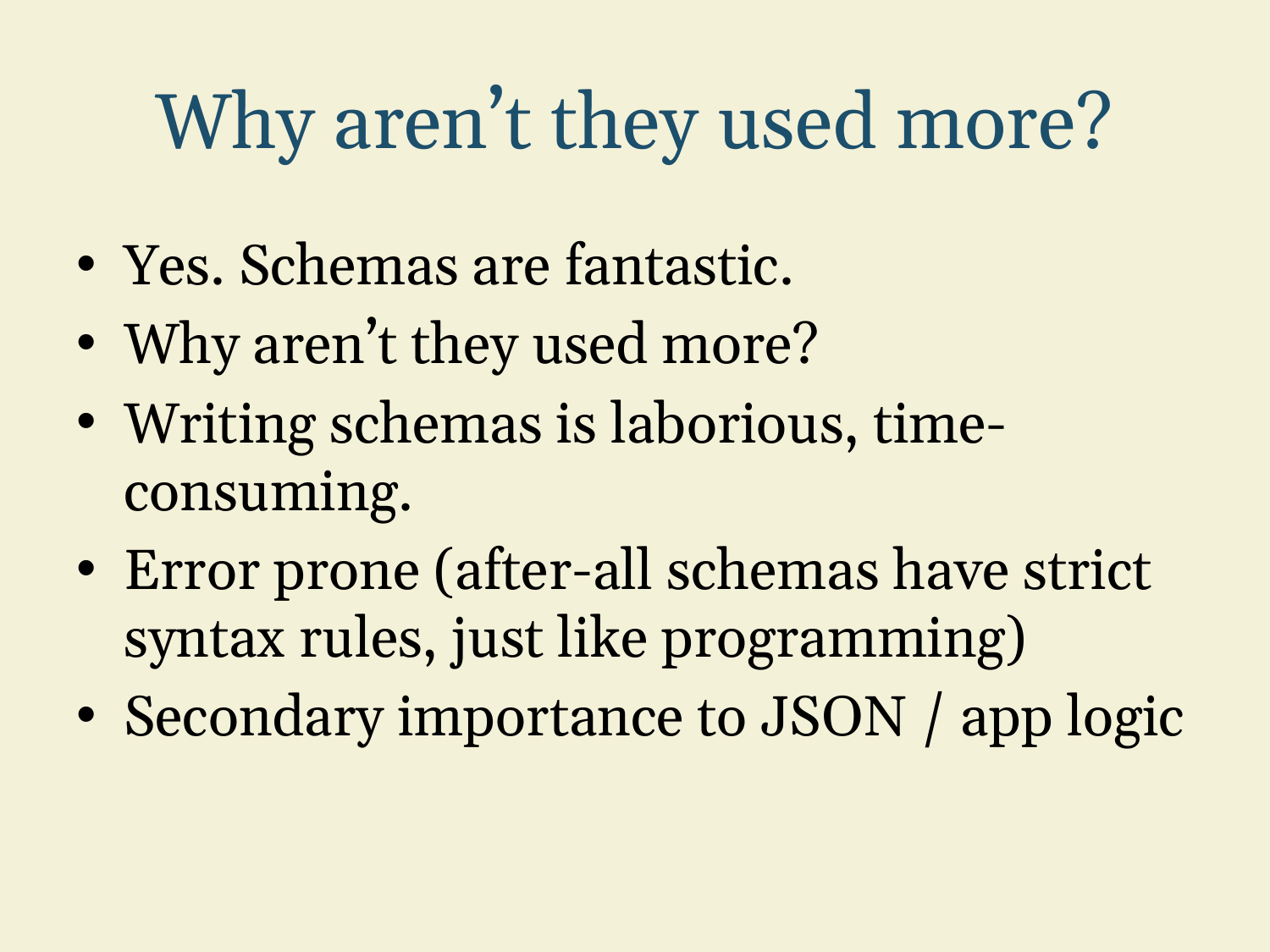

# Why aren’t they used more?
Yes. Schemas are fantastic.
Why aren’t they used more?
Writing schemas is laborious, time-consuming.
Error prone (after-all schemas have strict syntax rules, just like programming)
Secondary importance to JSON / app logic